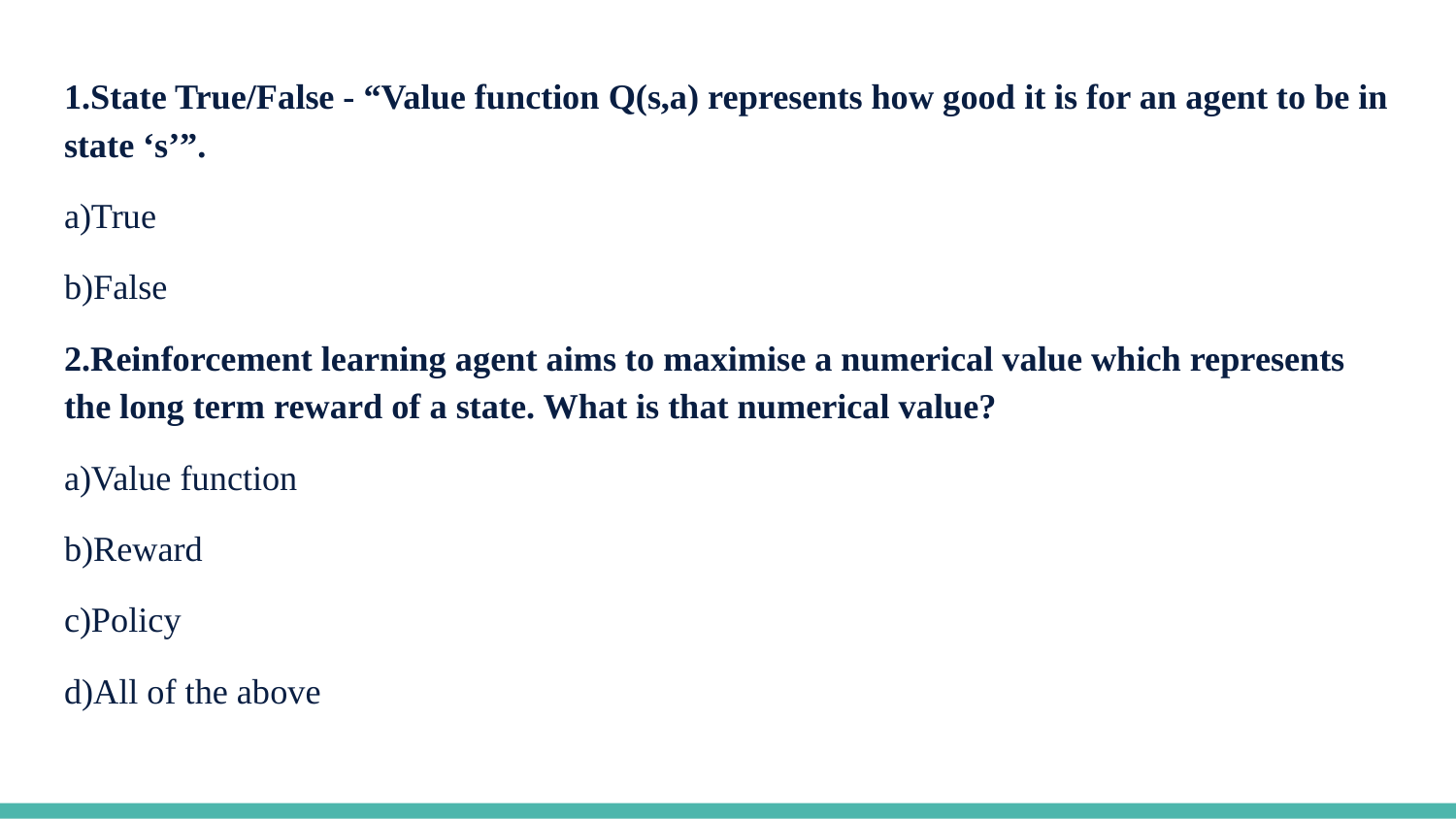

1.State True/False - “Value function Q(s,a) represents how good it is for an agent to be in state ‘s’”.
a)True
b)False
2.Reinforcement learning agent aims to maximise a numerical value which represents the long term reward of a state. What is that numerical value?
a)Value function
b)Reward
c)Policy
d)All of the above